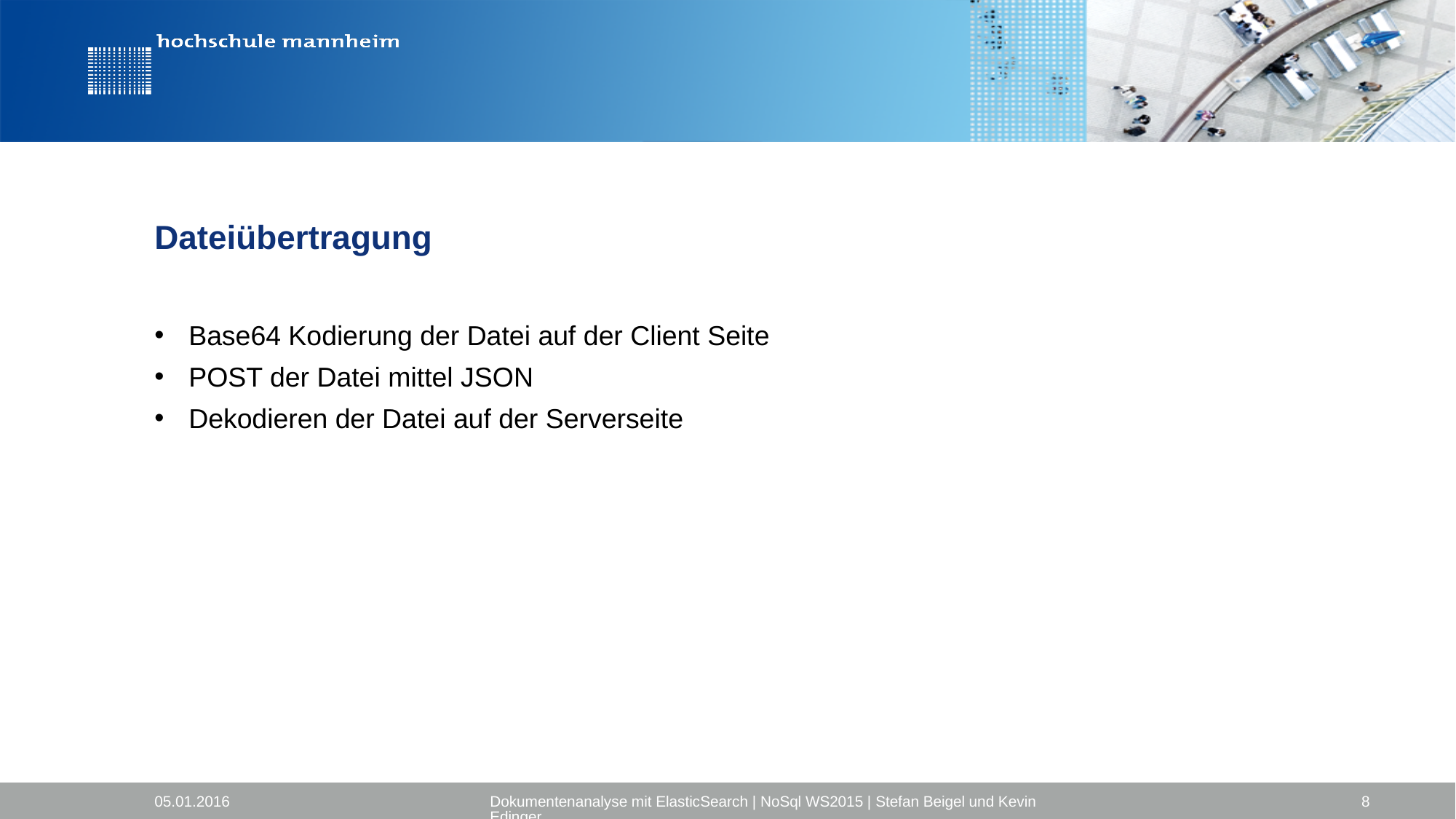

# Dateiübertragung
Base64 Kodierung der Datei auf der Client Seite
POST der Datei mittel JSON
Dekodieren der Datei auf der Serverseite
05.01.2016
Dokumentenanalyse mit ElasticSearch | NoSql WS2015 | Stefan Beigel und Kevin Edinger
8